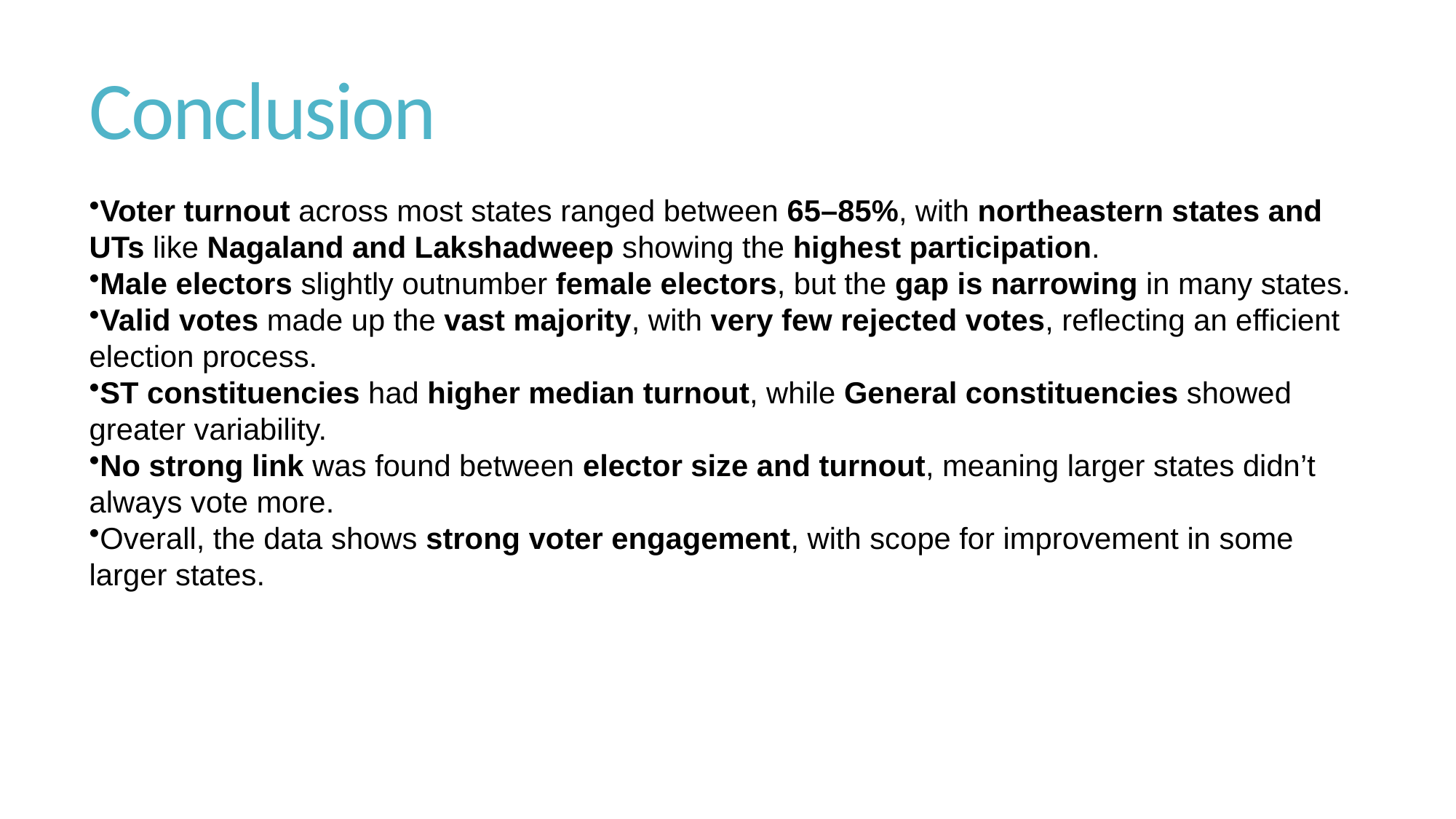

# Conclusion
Voter turnout across most states ranged between 65–85%, with northeastern states and UTs like Nagaland and Lakshadweep showing the highest participation.
Male electors slightly outnumber female electors, but the gap is narrowing in many states.
Valid votes made up the vast majority, with very few rejected votes, reflecting an efficient election process.
ST constituencies had higher median turnout, while General constituencies showed greater variability.
No strong link was found between elector size and turnout, meaning larger states didn’t always vote more.
Overall, the data shows strong voter engagement, with scope for improvement in some larger states.